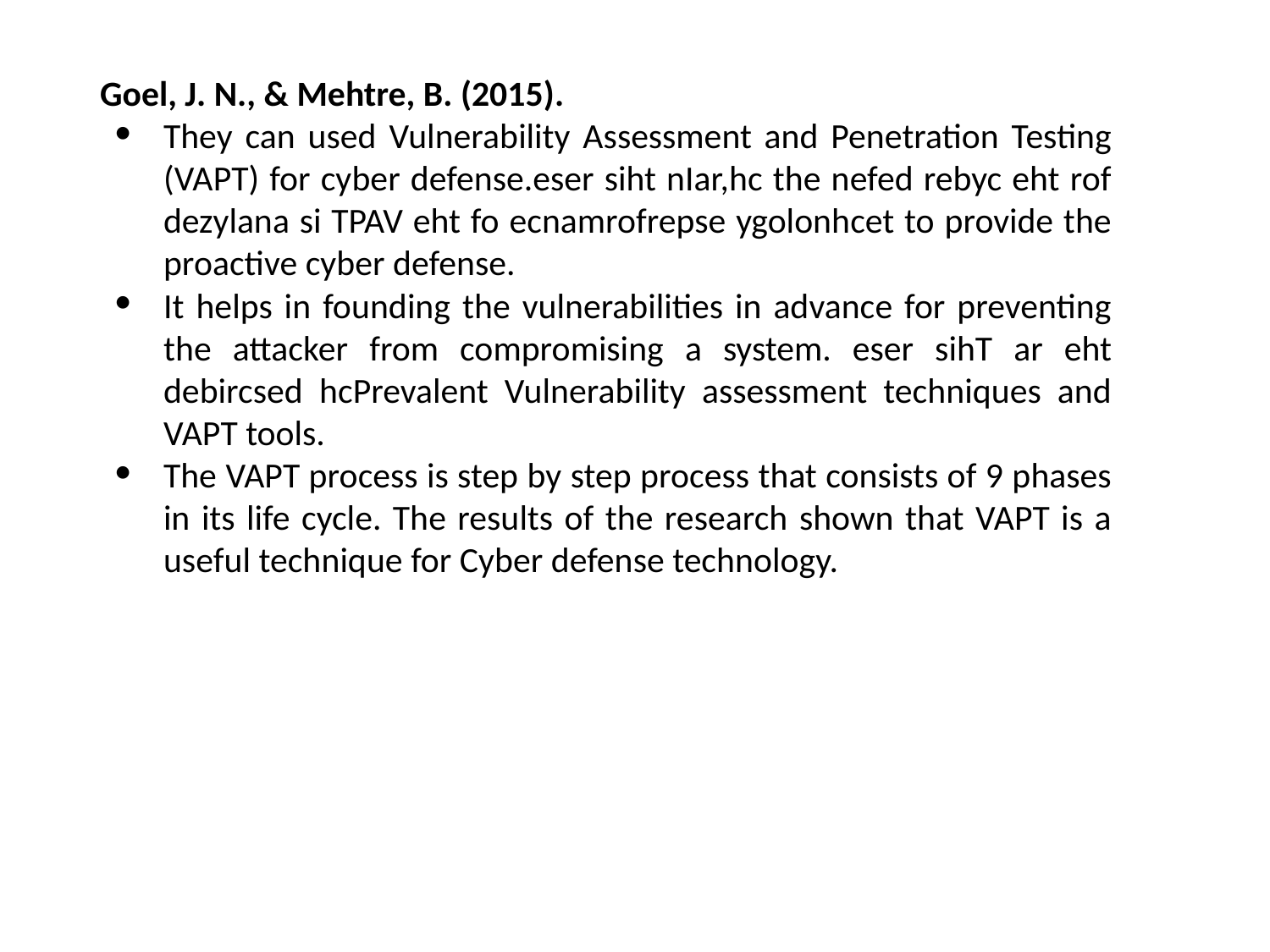

Goel, J. N., & Mehtre, B. (2015).
They can used Vulnerability Assessment and Penetration Testing (VAPT) for cyber defense.eser siht nIar,hc the nefed rebyc eht rof dezylana si TPAV eht fo ecnamrofrepse ygolonhcet to provide the proactive cyber defense.
It helps in founding the vulnerabilities in advance for preventing the attacker from compromising a system. eser sihT ar eht debircsed hcPrevalent Vulnerability assessment techniques and VAPT tools.
The VAPT process is step by step process that consists of 9 phases in its life cycle. The results of the research shown that VAPT is a useful technique for Cyber defense technology.